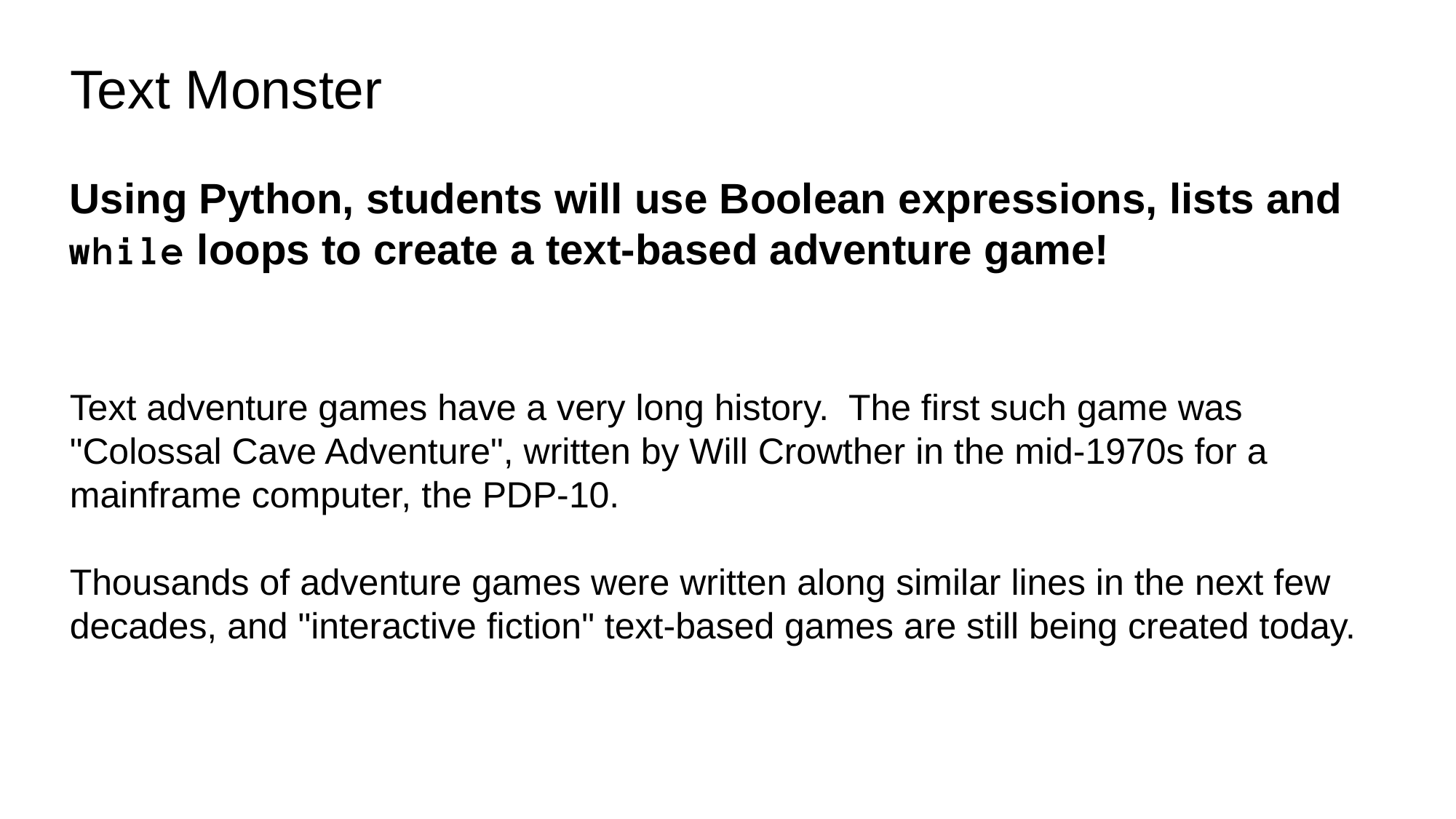

# Text Monster
Using Python, students will use Boolean expressions, lists and while loops to create a text-based adventure game!
Text adventure games have a very long history.  The first such game was "Colossal Cave Adventure", written by Will Crowther in the mid-1970s for a mainframe computer, the PDP-10.

Thousands of adventure games were written along similar lines in the next few decades, and "interactive fiction" text-based games are still being created today.